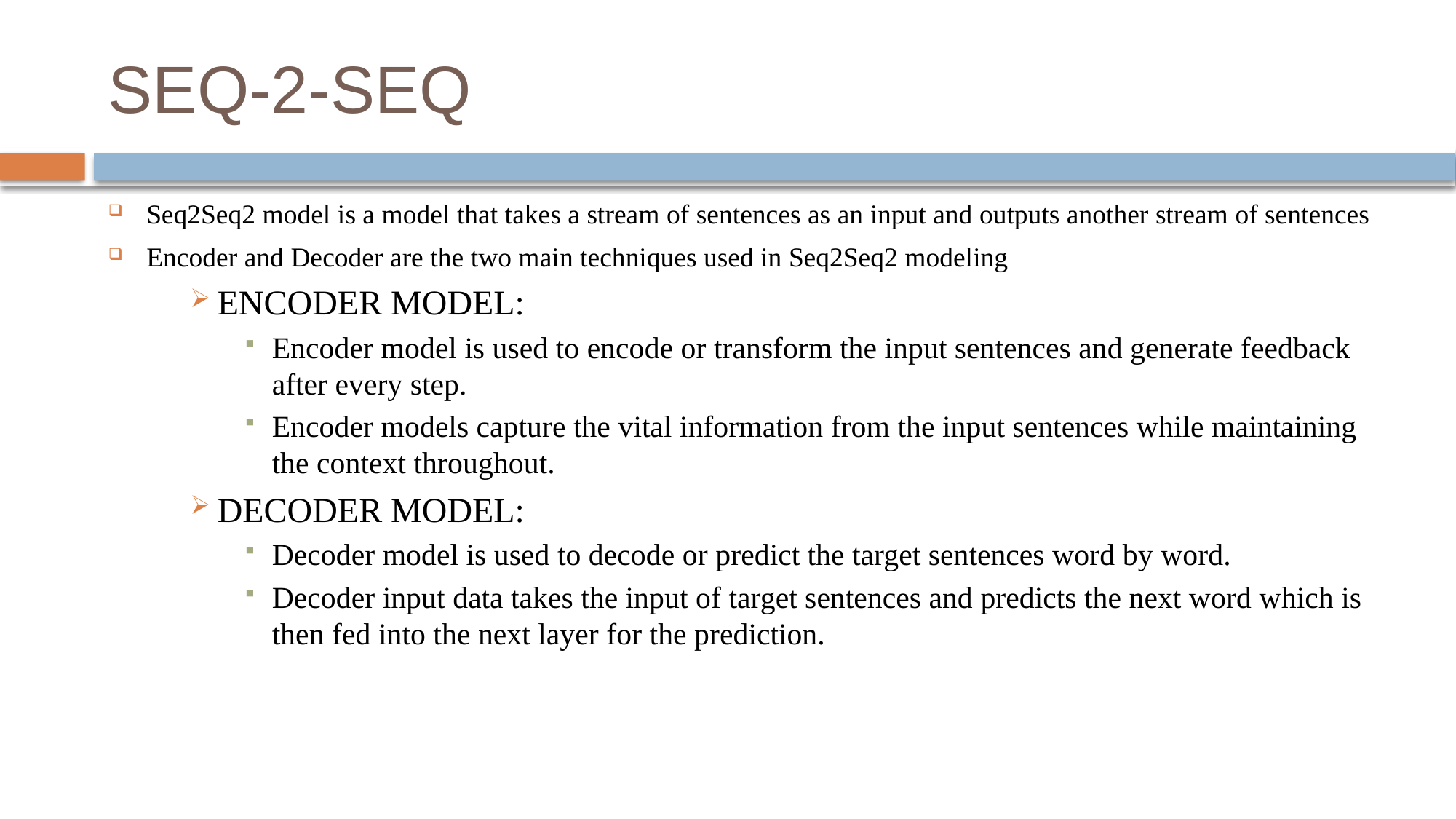

# SEQ-2-SEQ
Seq2Seq2 model is a model that takes a stream of sentences as an input and outputs another stream of sentences
Encoder and Decoder are the two main techniques used in Seq2Seq2 modeling
ENCODER MODEL:
Encoder model is used to encode or transform the input sentences and generate feedback after every step.
Encoder models capture the vital information from the input sentences while maintaining the context throughout.
DECODER MODEL:
Decoder model is used to decode or predict the target sentences word by word.
Decoder input data takes the input of target sentences and predicts the next word which is then fed into the next layer for the prediction.